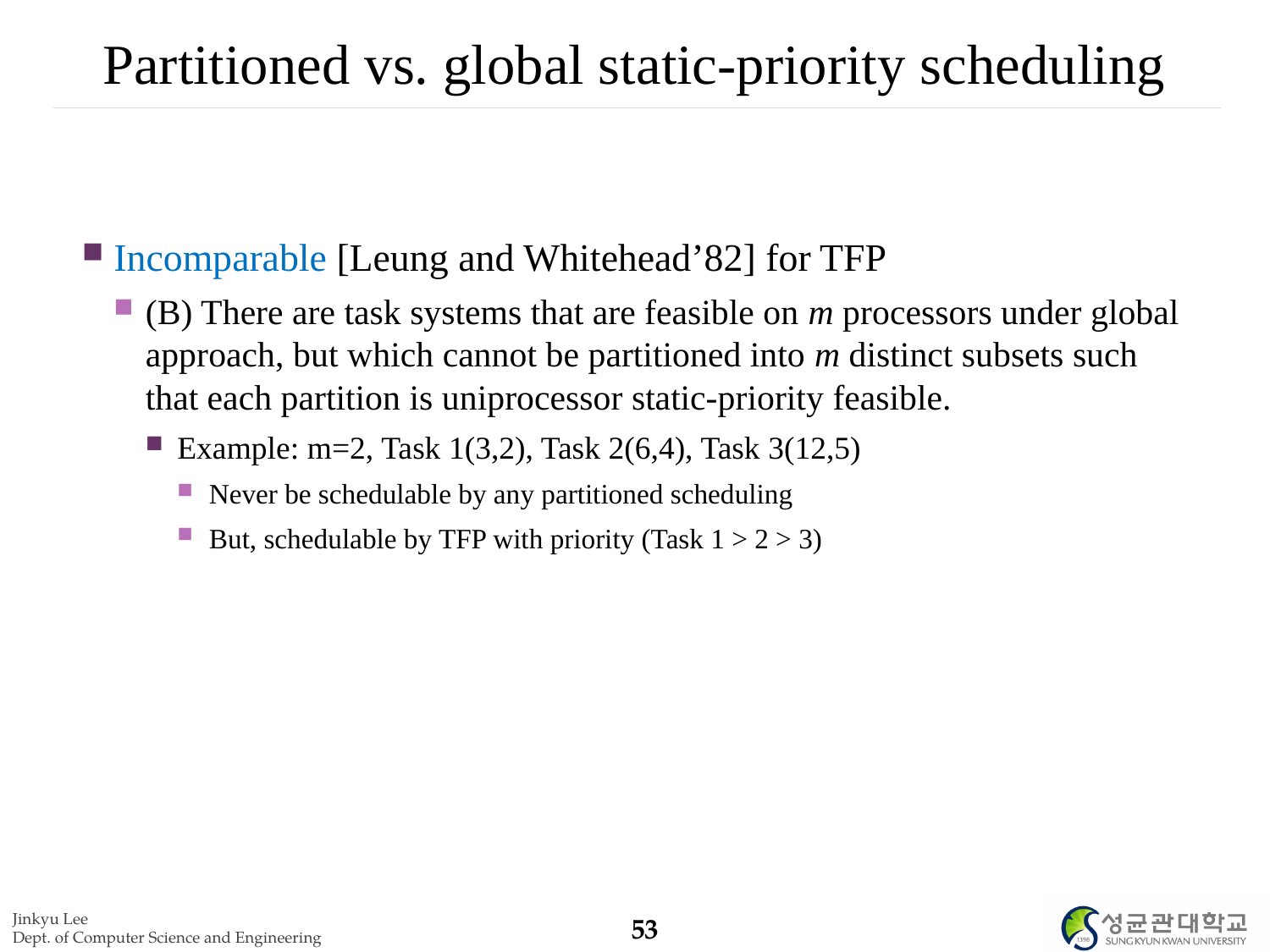

# Partitioned vs. global static-priority scheduling
Incomparable [Leung and Whitehead’82] for TFP
(B) There are task systems that are feasible on m processors under global approach, but which cannot be partitioned into m distinct subsets such that each partition is uniprocessor static-priority feasible.
Example: m=2, Task 1(3,2), Task 2(6,4), Task 3(12,5)
Never be schedulable by any partitioned scheduling
But, schedulable by TFP with priority (Task 1 > 2 > 3)